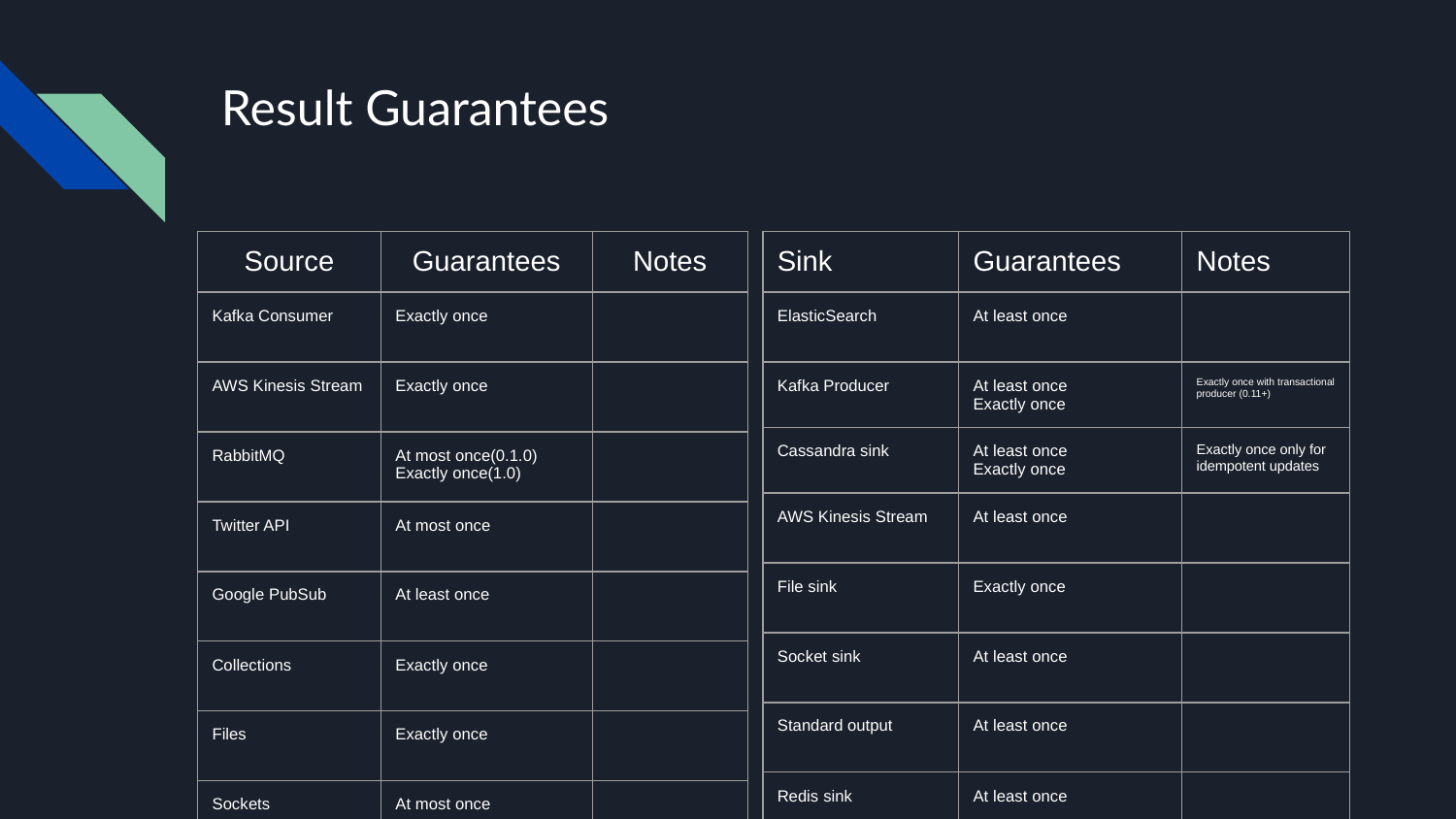

# Result Guarantees
| Source | Guarantees | Notes |
| --- | --- | --- |
| Kafka Consumer | Exactly once |  |
| AWS Kinesis Stream | Exactly once |  |
| RabbitMQ | At most once(0.1.0) Exactly once(1.0) |  |
| Twitter API | At most once |  |
| Google PubSub | At least once |  |
| Collections | Exactly once |  |
| Files | Exactly once |  |
| Sockets | At most once |  |
| Sink | Guarantees | Notes |
| --- | --- | --- |
| ElasticSearch | At least once |  |
| Kafka Producer | At least once Exactly once | Exactly once with transactional producer (0.11+) |
| Cassandra sink | At least once Exactly once | Exactly once only for idempotent updates |
| AWS Kinesis Stream | At least once |  |
| File sink | Exactly once |  |
| Socket sink | At least once |  |
| Standard output | At least once |  |
| Redis sink | At least once |  |